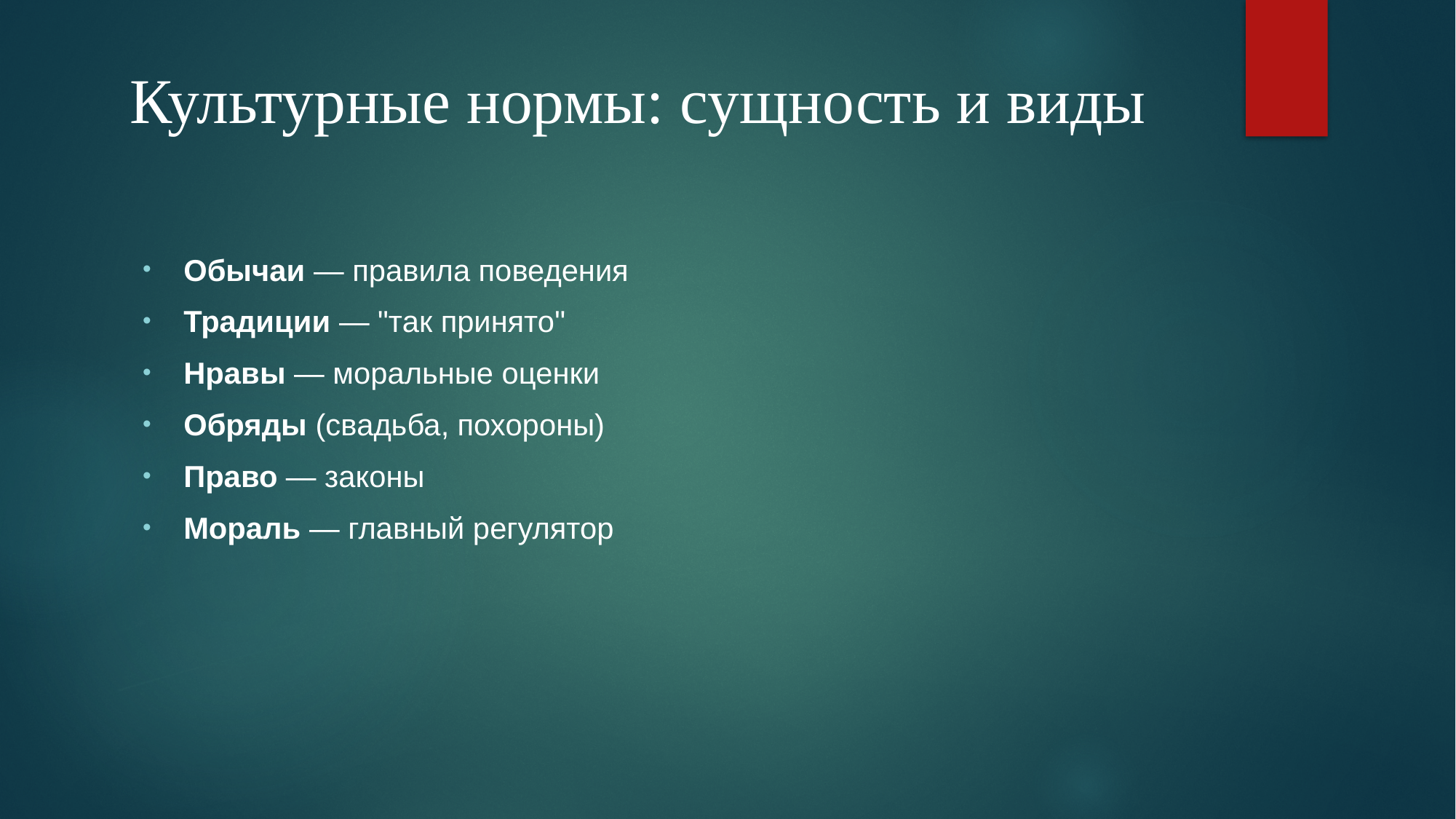

# Культурные нормы: сущность и виды
Обычаи — правила поведения
Традиции — "так принято"
Нравы — моральные оценки
Обряды (свадьба, похороны)
Право — законы
Мораль — главный регулятор